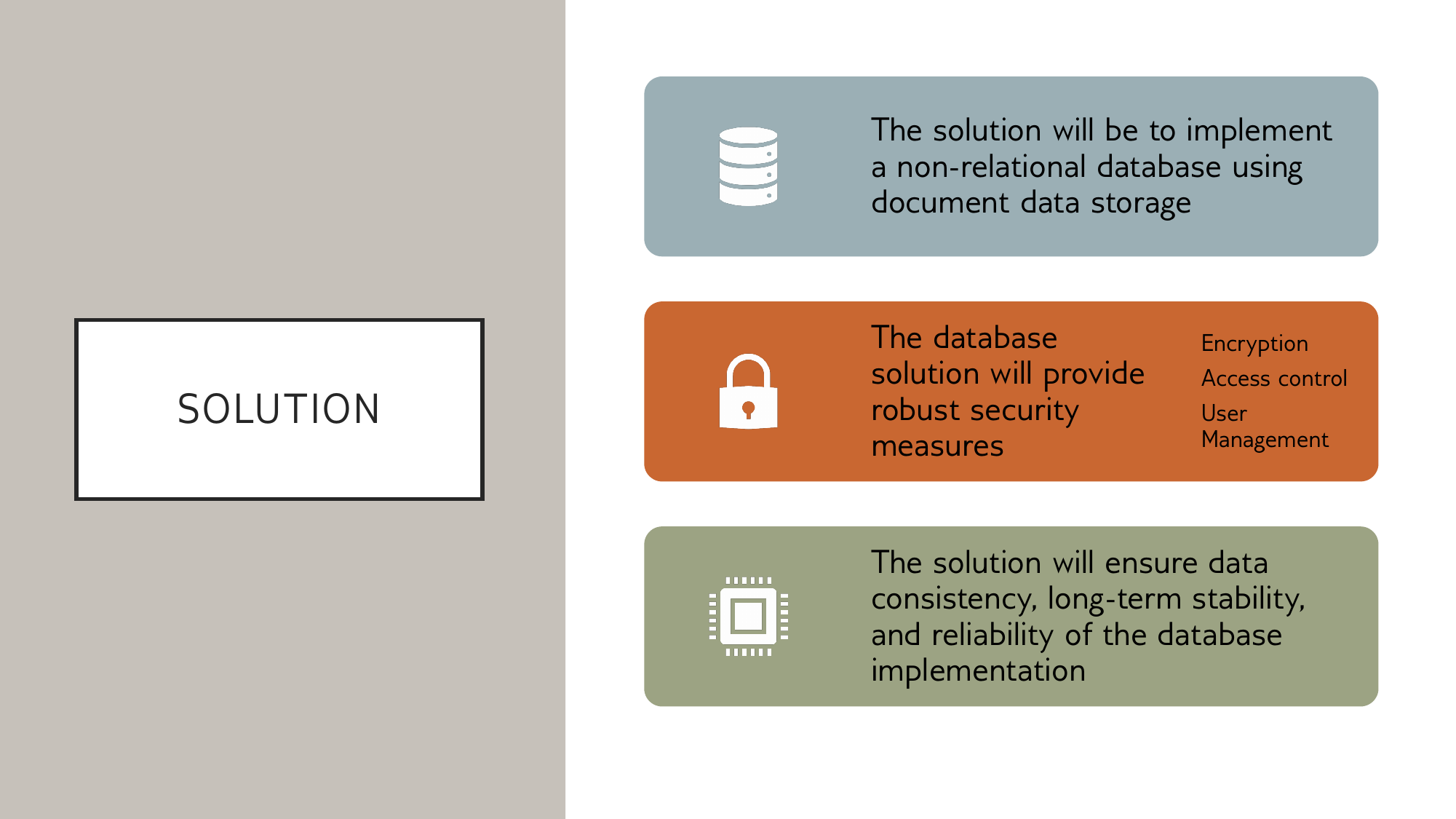

The solution will be to implement a non-relational database using document data storage
The database solution will provide robust security measures
Encryption
Access control
User Management
The solution will ensure data consistency, long-term stability, and reliability of the database implementation
# Solution